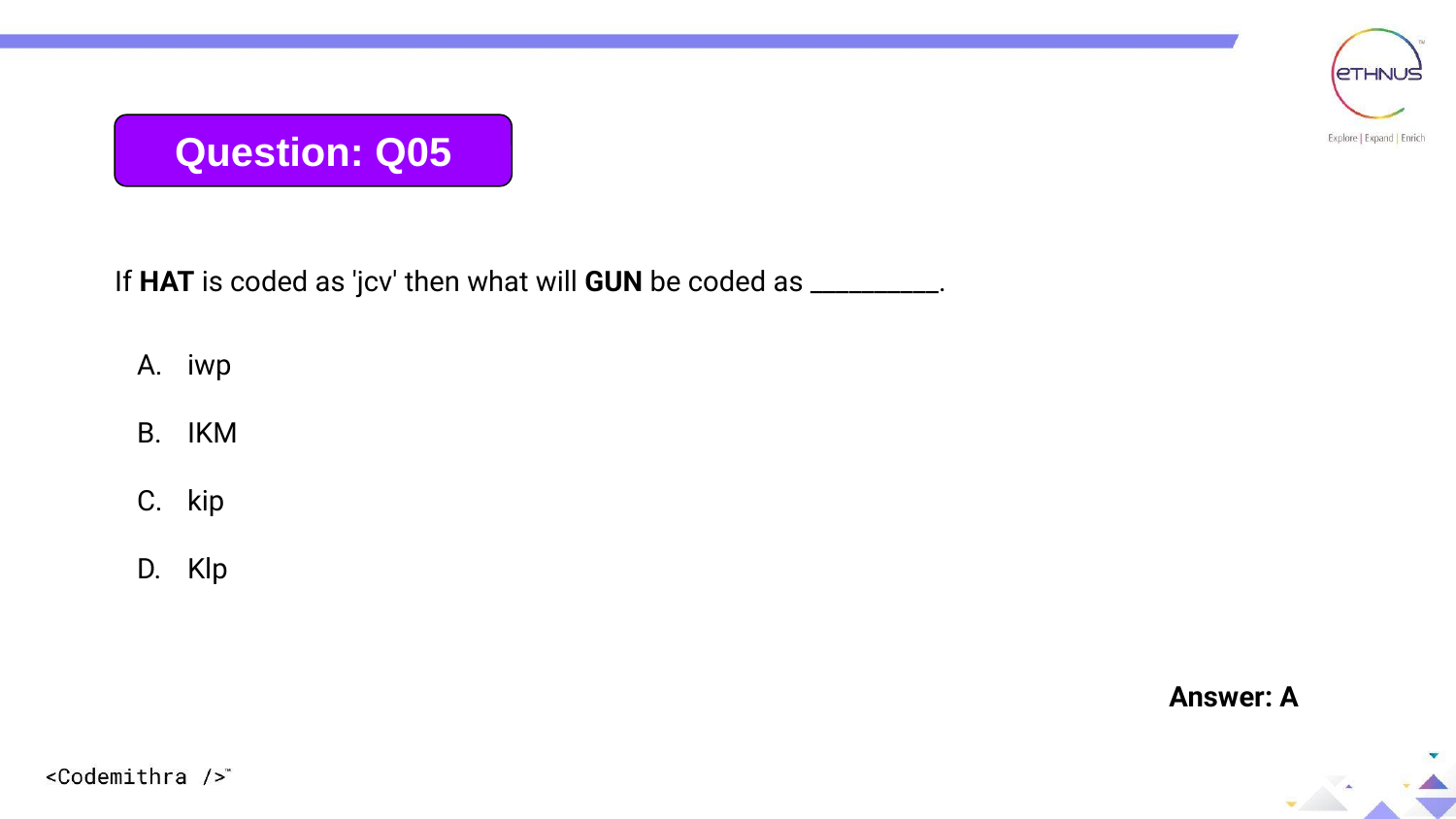

Question: 05
Question: Q05
If HAT is coded as 'jcv' then what will GUN be coded as __________.
iwp
IKM
kip
Klp

Answer: A